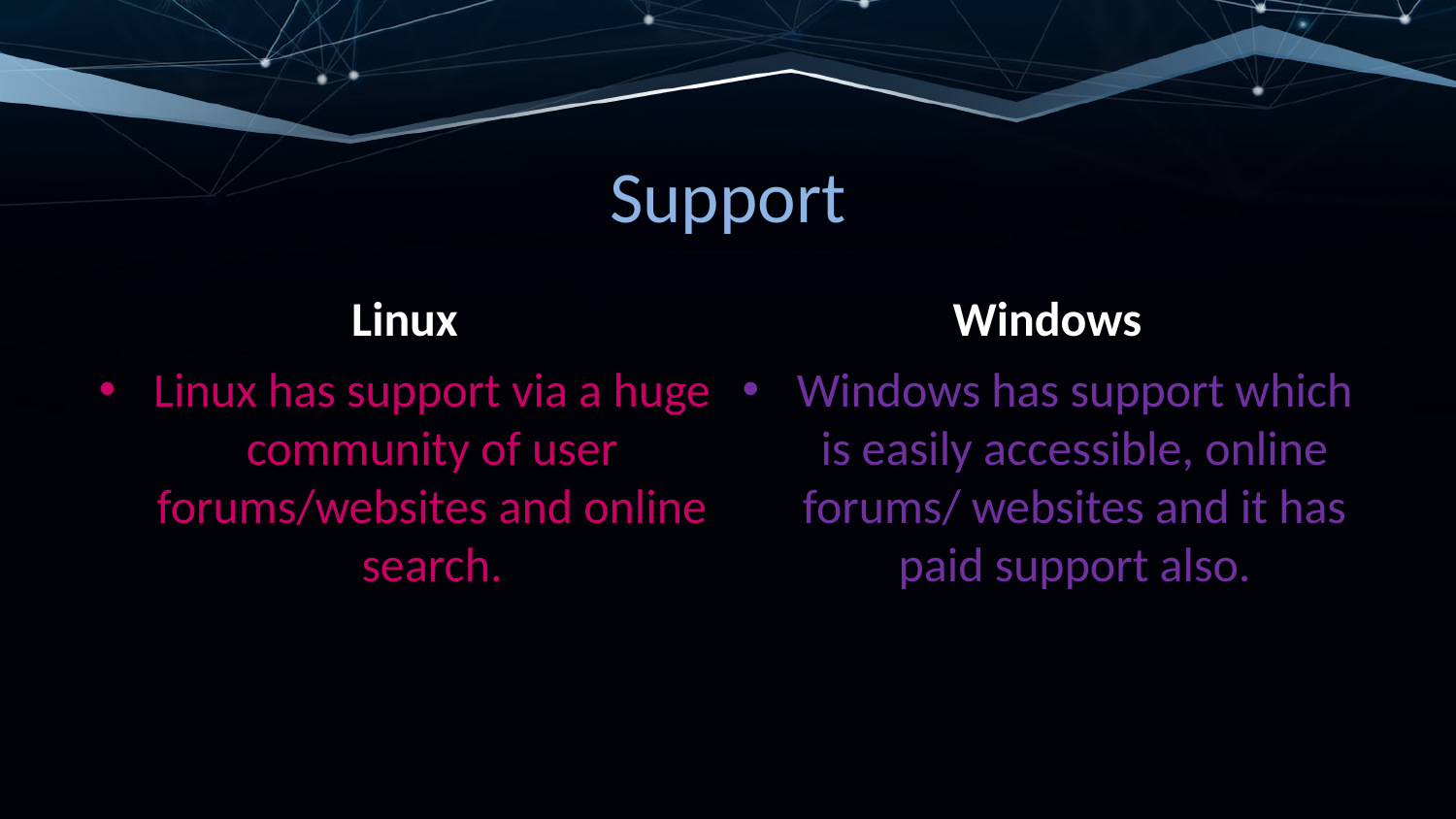

# Support
Linux
Windows
Linux has support via a huge community of user forums/websites and online search.
Windows has support which is easily accessible, online forums/ websites and it has paid support also.